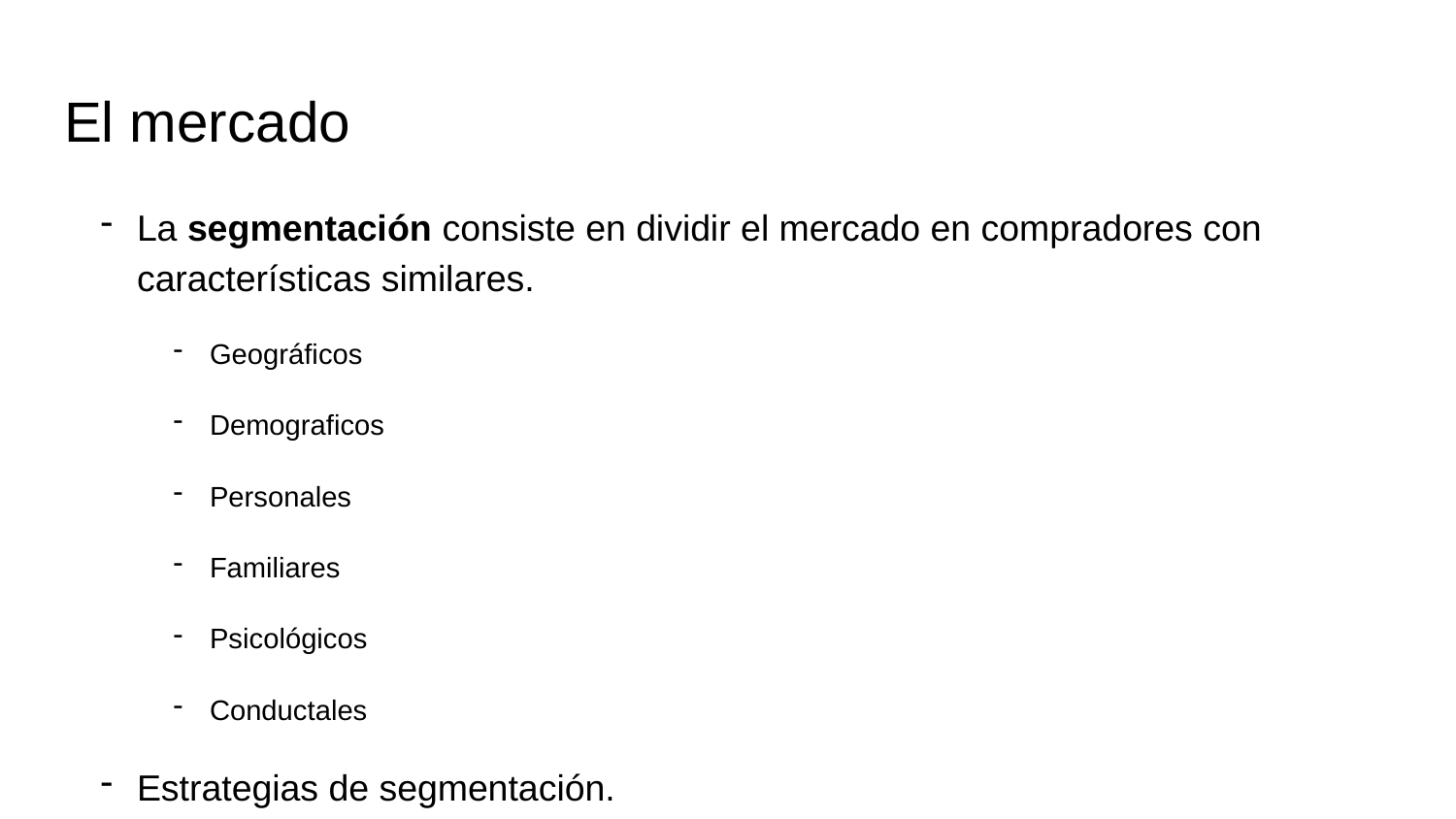

# El mercado
La segmentación consiste en dividir el mercado en compradores con características similares.
Geográficos
Demograficos
Personales
Familiares
Psicológicos
Conductales
Estrategias de segmentación.
Diferenciada en ella se intenta amoldar un producto a las necesidades de cada segmento.
Indiferenciación consiste en no adaptar el producto a cada segmento.
Concentrada nos quedamos con un segmento y acoplamos un producto a sus necesidades